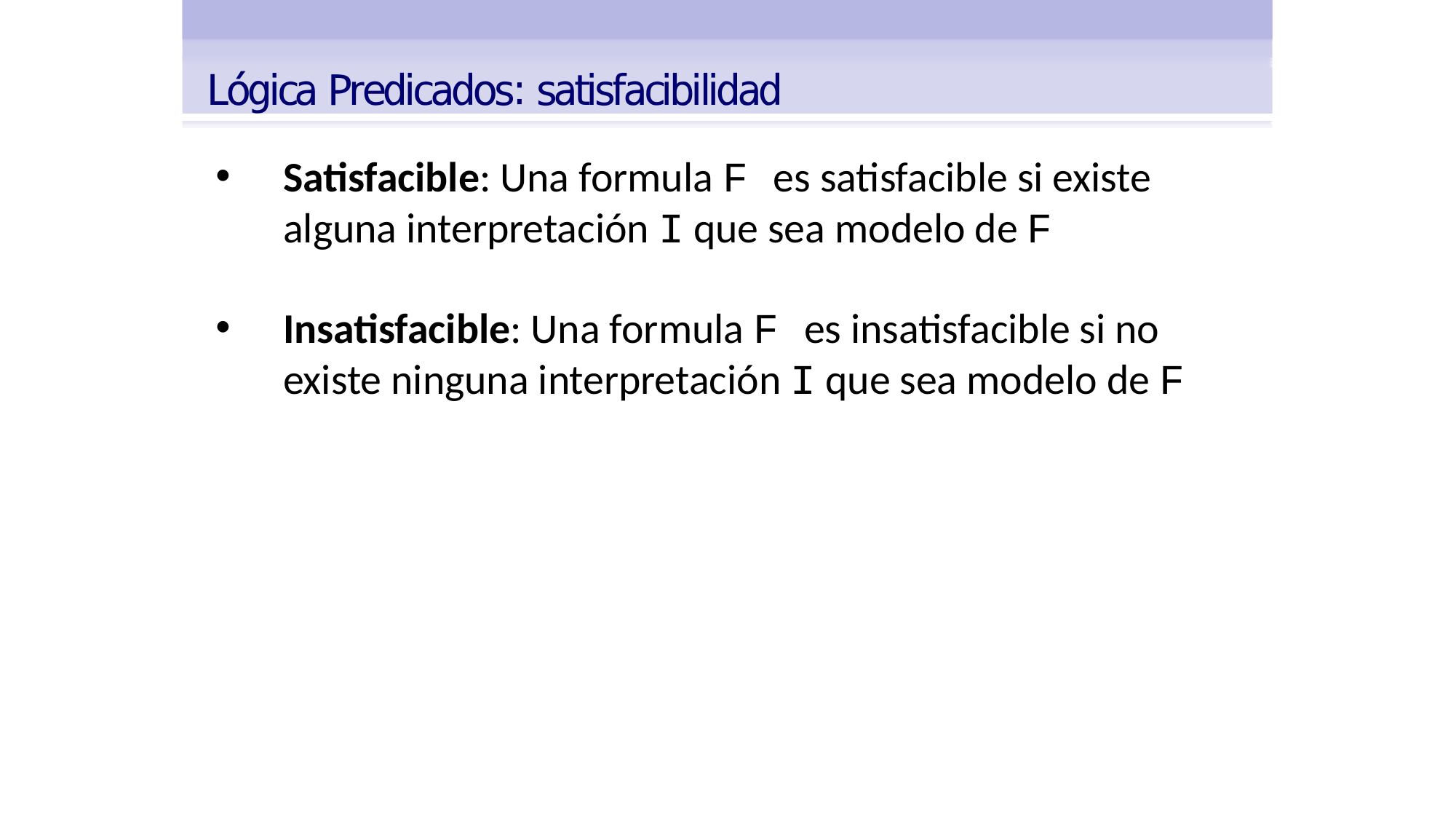

Lógica Predicados: satisfacibilidad

Satisfacible: Una formula F es satisfacible si existe alguna interpretación I que sea modelo de F

Insatisfacible: Una formula F es insatisfacible si no existe ninguna interpretación I que sea modelo de F